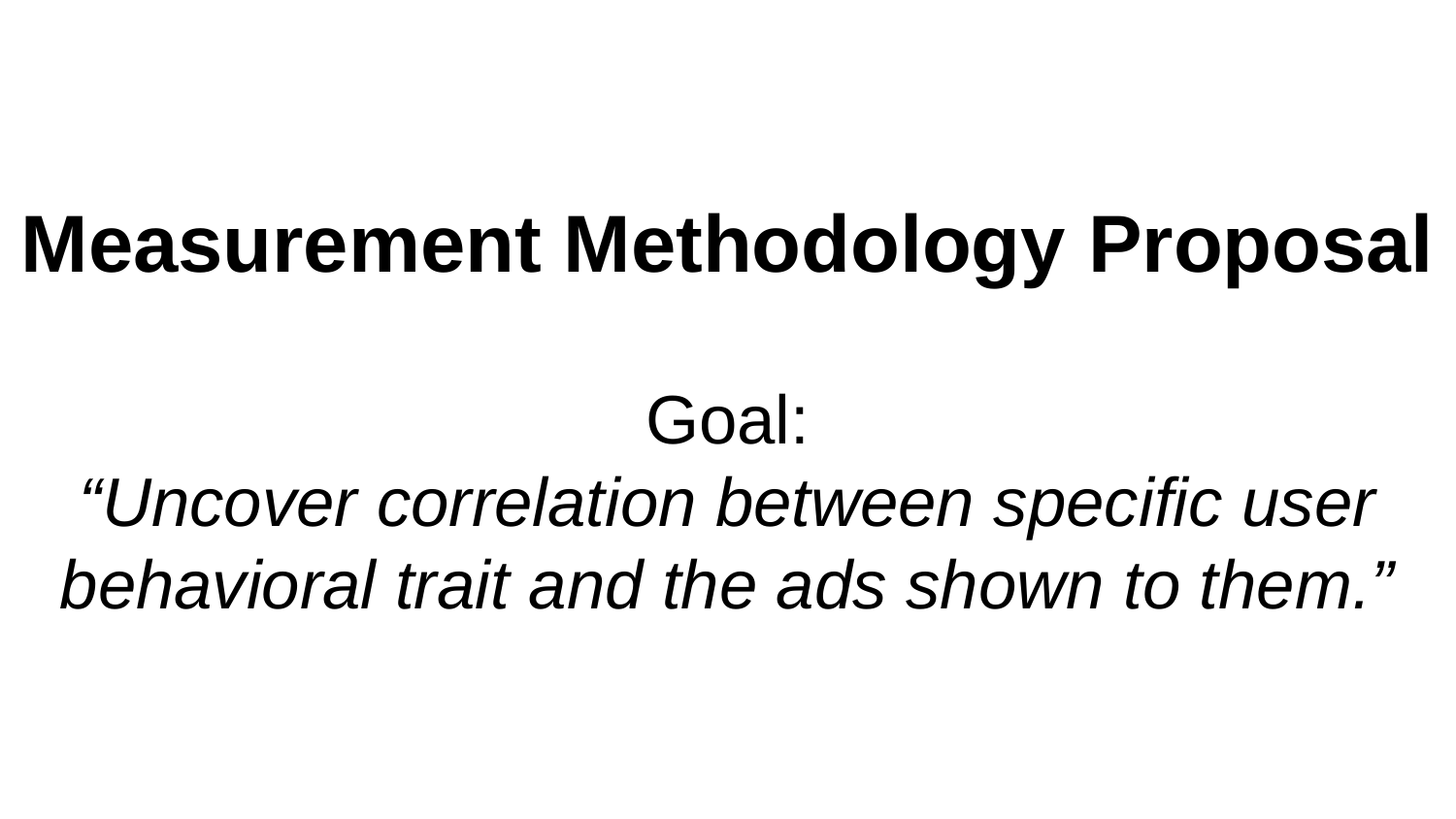

Measurement Methodology Proposal

Goal:
“Uncover correlation between specific user behavioral trait and the ads shown to them.”